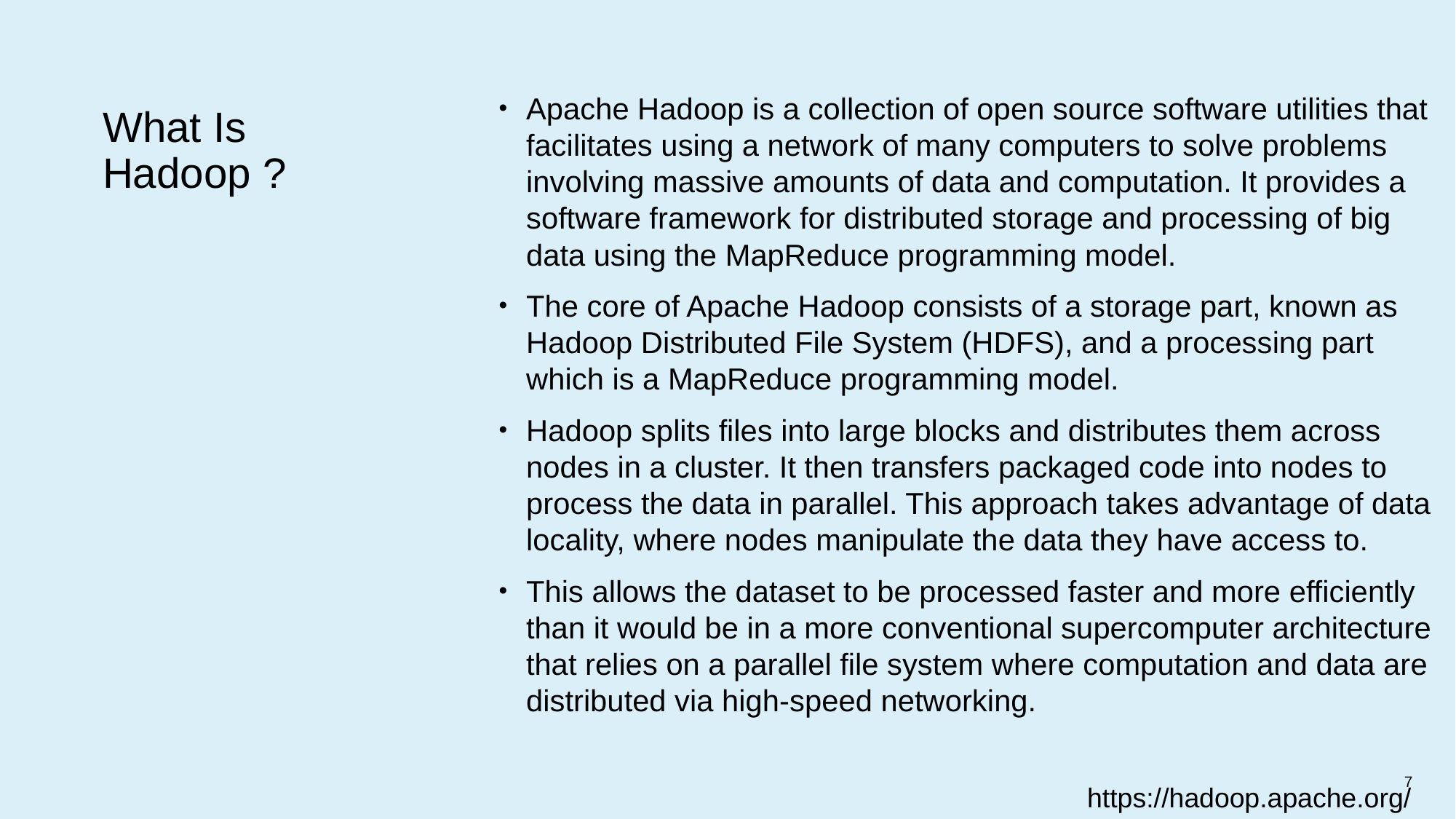

Apache Hadoop is a collection of open source software utilities that facilitates using a network of many computers to solve problems involving massive amounts of data and computation. It provides a software framework for distributed storage and processing of big data using the MapReduce programming model.
The core of Apache Hadoop consists of a storage part, known as Hadoop Distributed File System (HDFS), and a processing part which is a MapReduce programming model.
Hadoop splits files into large blocks and distributes them across nodes in a cluster. It then transfers packaged code into nodes to process the data in parallel. This approach takes advantage of data locality, where nodes manipulate the data they have access to.
This allows the dataset to be processed faster and more efficiently than it would be in a more conventional supercomputer architecture that relies on a parallel file system where computation and data are distributed via high-speed networking.
# What Is Hadoop ?
7
https://hadoop.apache.org/